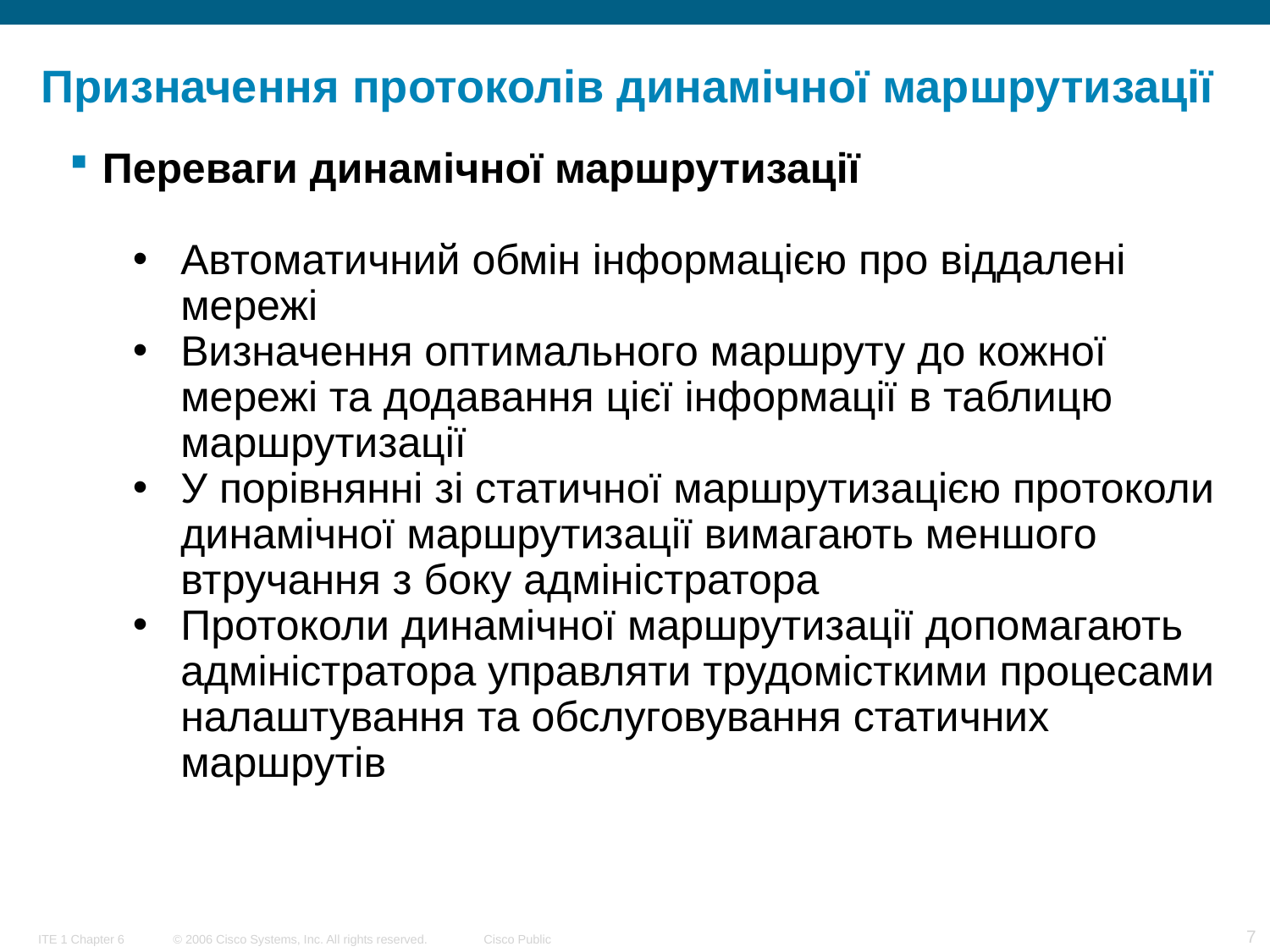

# Призначення протоколів динамічної маршрутизації
Переваги динамічної маршрутизації

Автоматичний обмін інформацією про віддалені мережі
Визначення оптимального маршруту до кожної мережі та додавання цієї інформації в таблицю маршрутизації
У порівнянні зі статичної маршрутизацією протоколи динамічної маршрутизації вимагають меншого втручання з боку адміністратора
Протоколи динамічної маршрутизації допомагають адміністратора управляти трудомісткими процесами налаштування та обслуговування статичних маршрутів